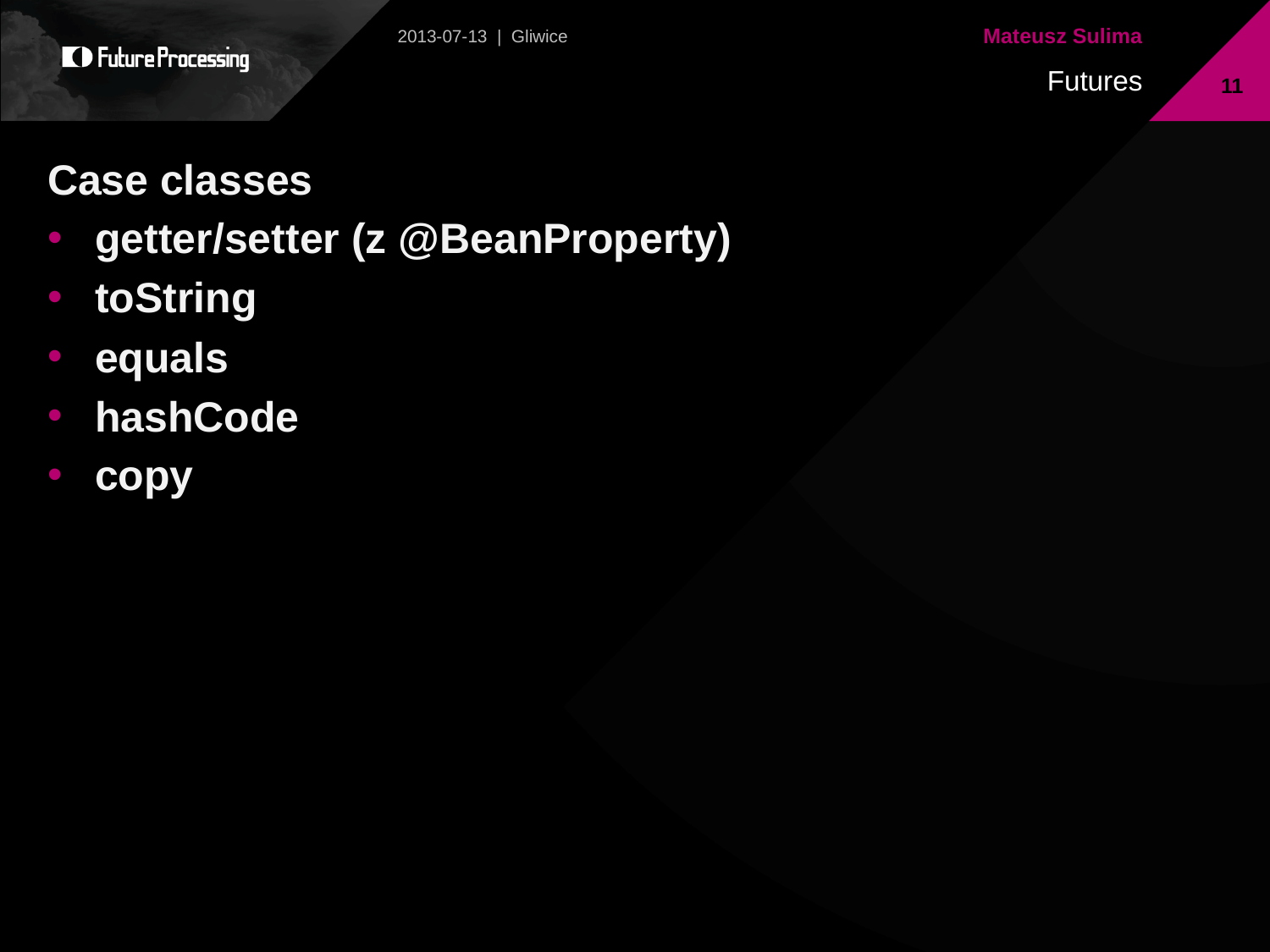

2013-07-13  |  Gliwice
11
Case classes
getter/setter (z @BeanProperty)
toString
equals
hashCode
copy